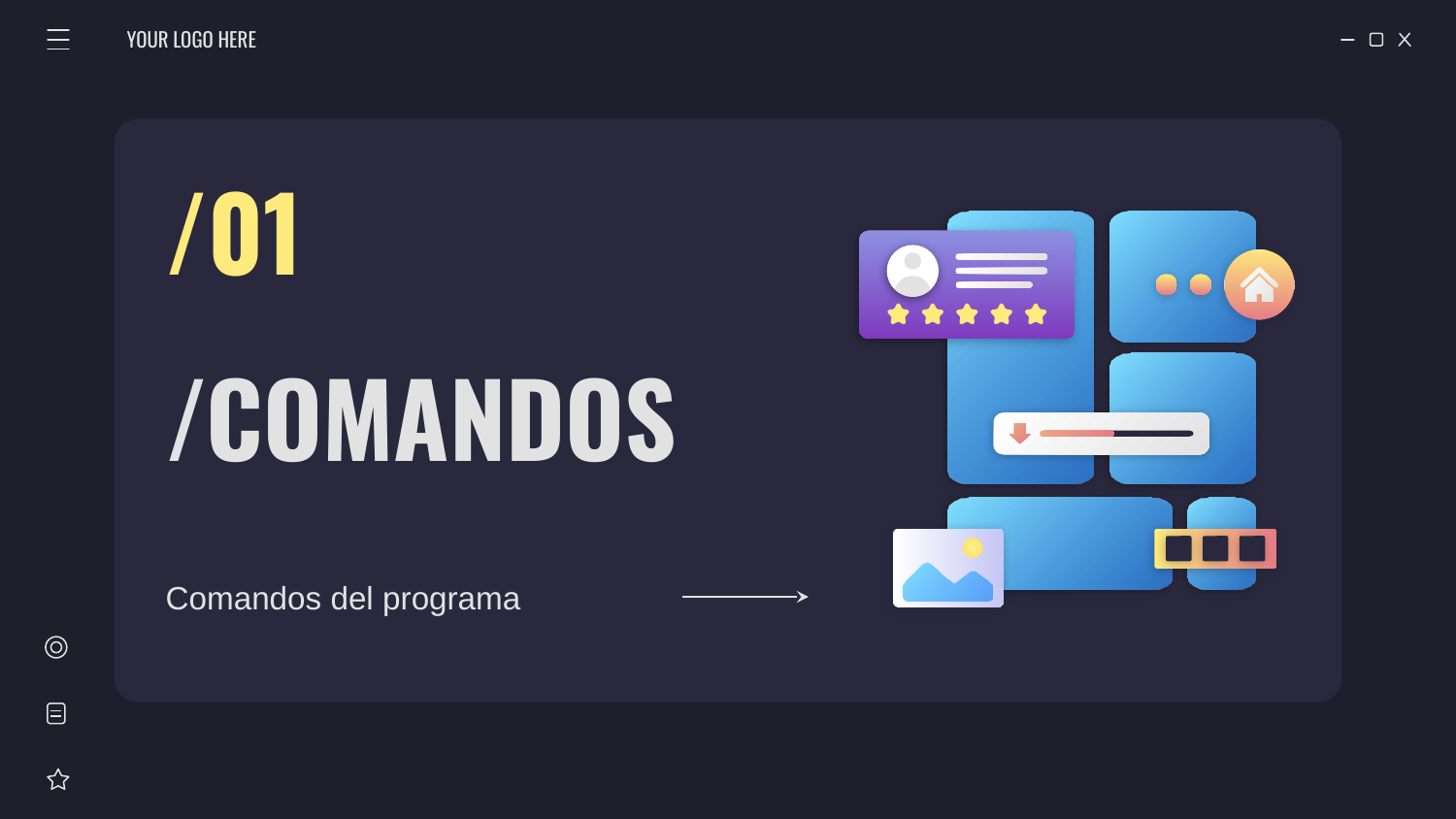

YOUR LOGO HERE

/01

# /COMANDOS

Comandos del programa